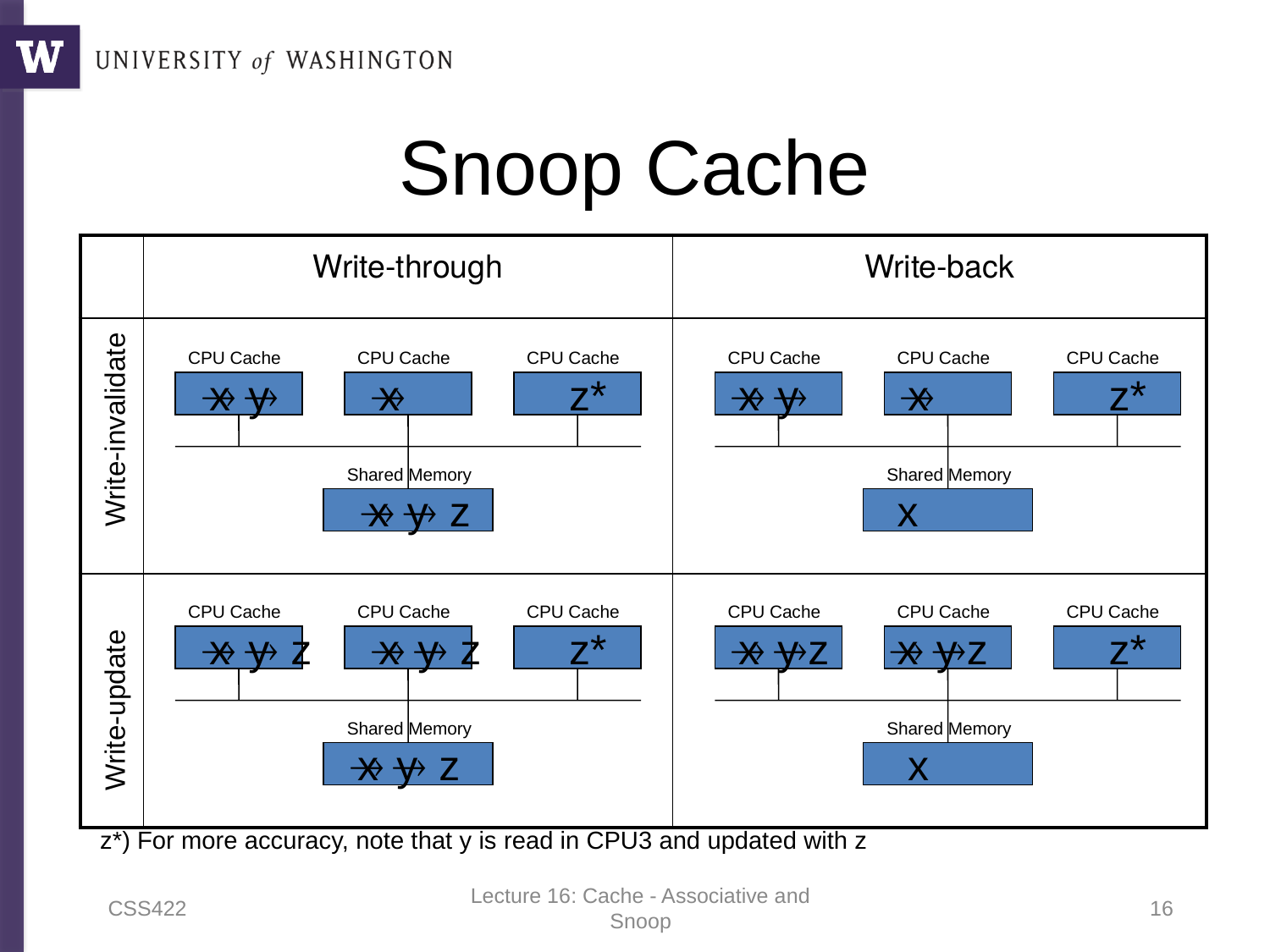

# Snoop Cache
|  | Write-through | Write-back |
| --- | --- | --- |
|  |  |  |
|  |  |  |
CPU Cache
CPU Cache
CPU Cache

Shared Memory

CPU Cache
CPU Cache
CPU Cache

Shared Memory

→ y
x
→
→ z
→
→ y
x
z*
→ y
x
→
→
x
z*
Write-invalidate
x
x
CPU Cache
CPU Cache
CPU Cache

Shared Memory

CPU Cache
CPU Cache
CPU Cache

Shared Memory

→ y
x
→ z
→ z
→ z
→ y
→ y
x
z*
→ y
x
→z
→z
→ y
x
z*
Write-update
x
x
z*) For more accuracy, note that y is read in CPU3 and updated with z
CSS422
Lecture 16: Cache - Associative and Snoop
16